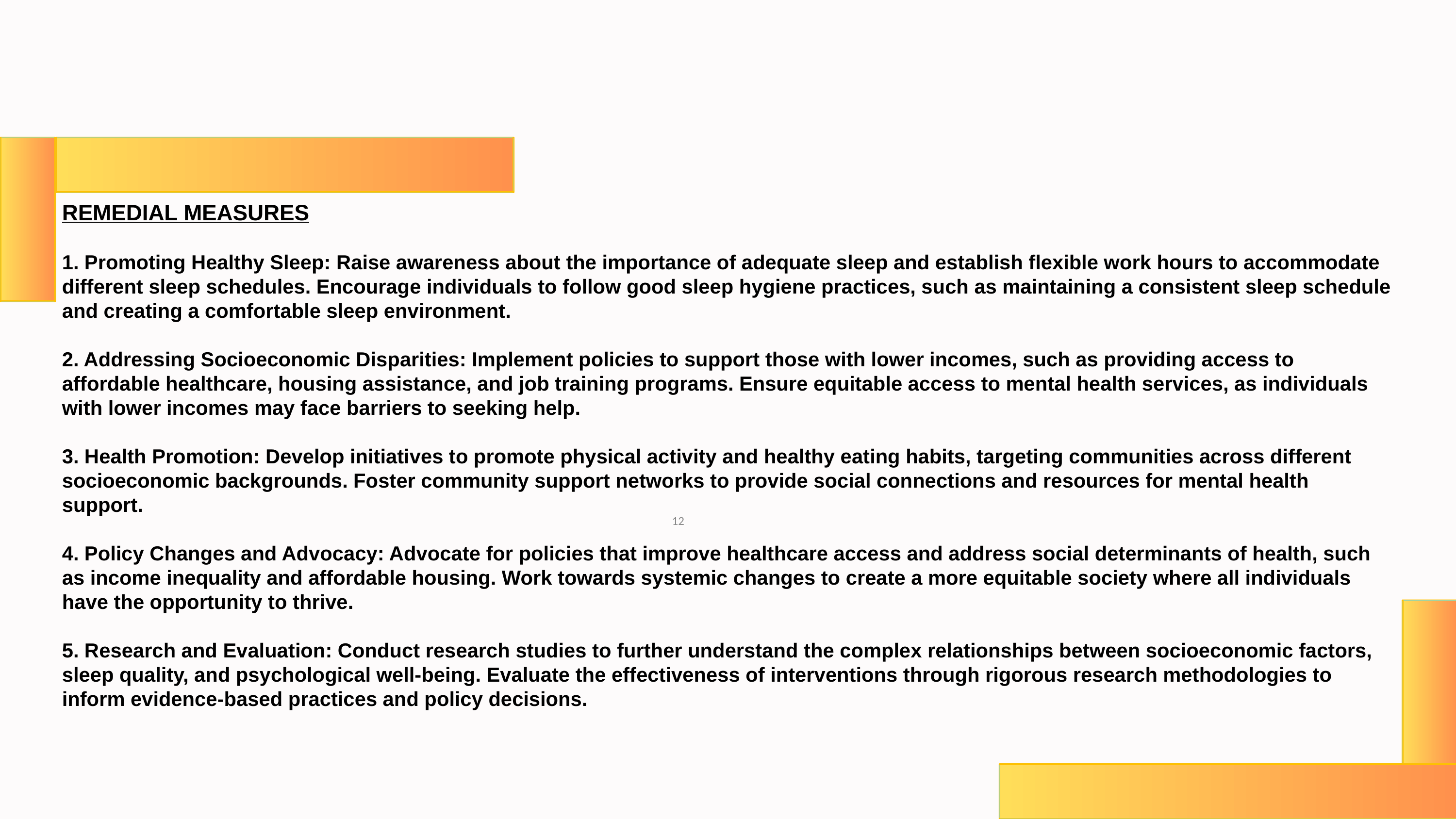

REMEDIAL MEASURES

1. Promoting Healthy Sleep: Raise awareness about the importance of adequate sleep and establish flexible work hours to accommodate different sleep schedules. Encourage individuals to follow good sleep hygiene practices, such as maintaining a consistent sleep schedule and creating a comfortable sleep environment.

2. Addressing Socioeconomic Disparities: Implement policies to support those with lower incomes, such as providing access to affordable healthcare, housing assistance, and job training programs. Ensure equitable access to mental health services, as individuals with lower incomes may face barriers to seeking help.

3. Health Promotion: Develop initiatives to promote physical activity and healthy eating habits, targeting communities across different socioeconomic backgrounds. Foster community support networks to provide social connections and resources for mental health support.

4. Policy Changes and Advocacy: Advocate for policies that improve healthcare access and address social determinants of health, such as income inequality and affordable housing. Work towards systemic changes to create a more equitable society where all individuals have the opportunity to thrive.

5. Research and Evaluation: Conduct research studies to further understand the complex relationships between socioeconomic factors, sleep quality, and psychological well-being. Evaluate the effectiveness of interventions through rigorous research methodologies to inform evidence-based practices and policy decisions.

12